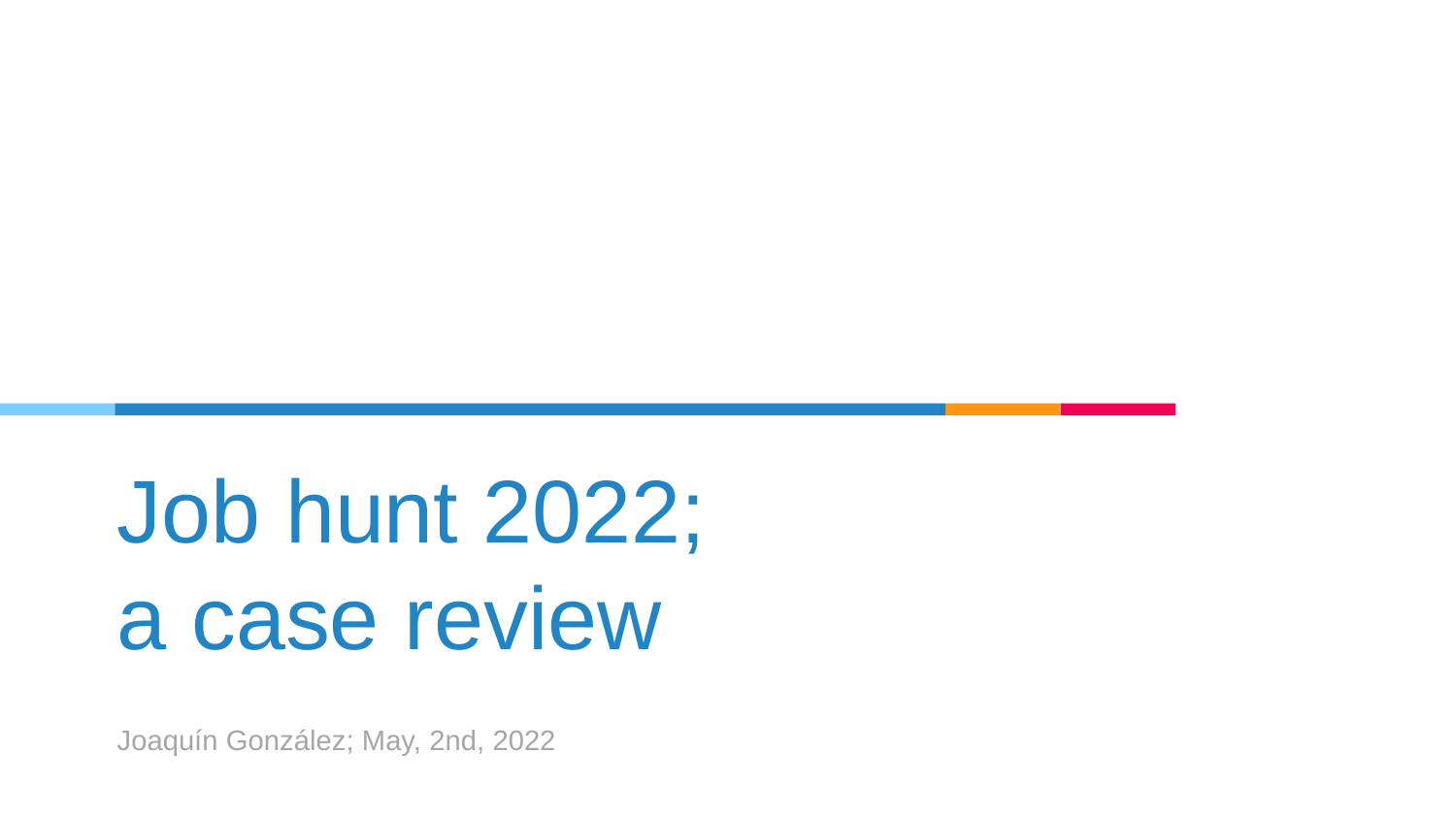

# Job hunt 2022; a case review
Joaquín González; May, 2nd, 2022